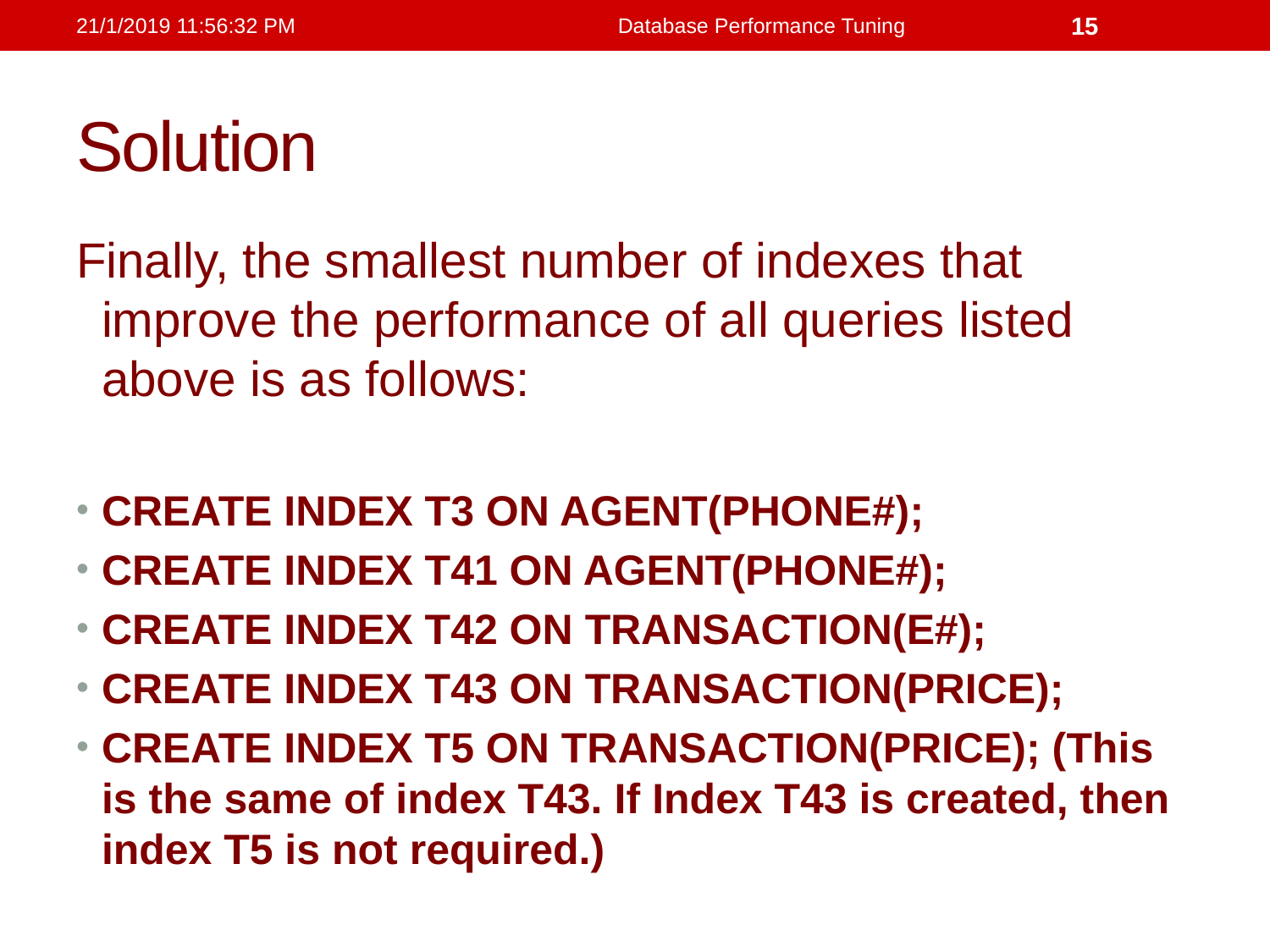

21/1/2019 11:56:32 PM
Database Performance Tuning
15
# Solution
Finally, the smallest number of indexes that improve the performance of all queries listed above is as follows:

CREATE INDEX T3 ON AGENT(PHONE#);
CREATE INDEX T41 ON AGENT(PHONE#);
CREATE INDEX T42 ON TRANSACTION(E#);
CREATE INDEX T43 ON TRANSACTION(PRICE);
CREATE INDEX T5 ON TRANSACTION(PRICE); (This is the same of index T43. If Index T43 is created, then index T5 is not required.)